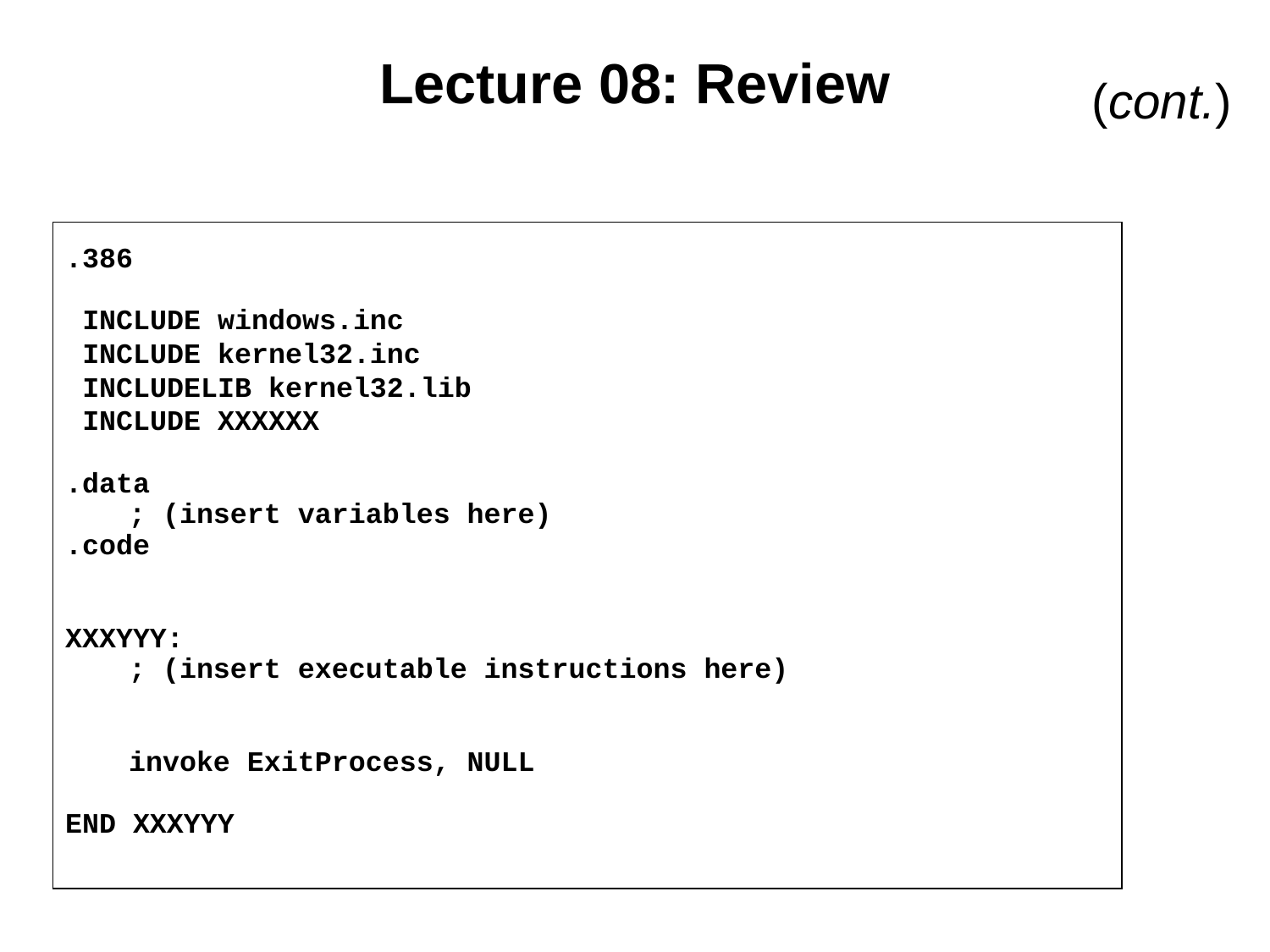

# Lecture 08: Review
(cont.)

.386

 INCLUDE windows.inc
 INCLUDE kernel32.inc
 INCLUDELIB kernel32.lib
 INCLUDE XXXXXX

.data
	; (insert variables here)
.code

XXXYYY:
	; (insert executable instructions here)

	invoke ExitProcess, NULL

END XXXYYY